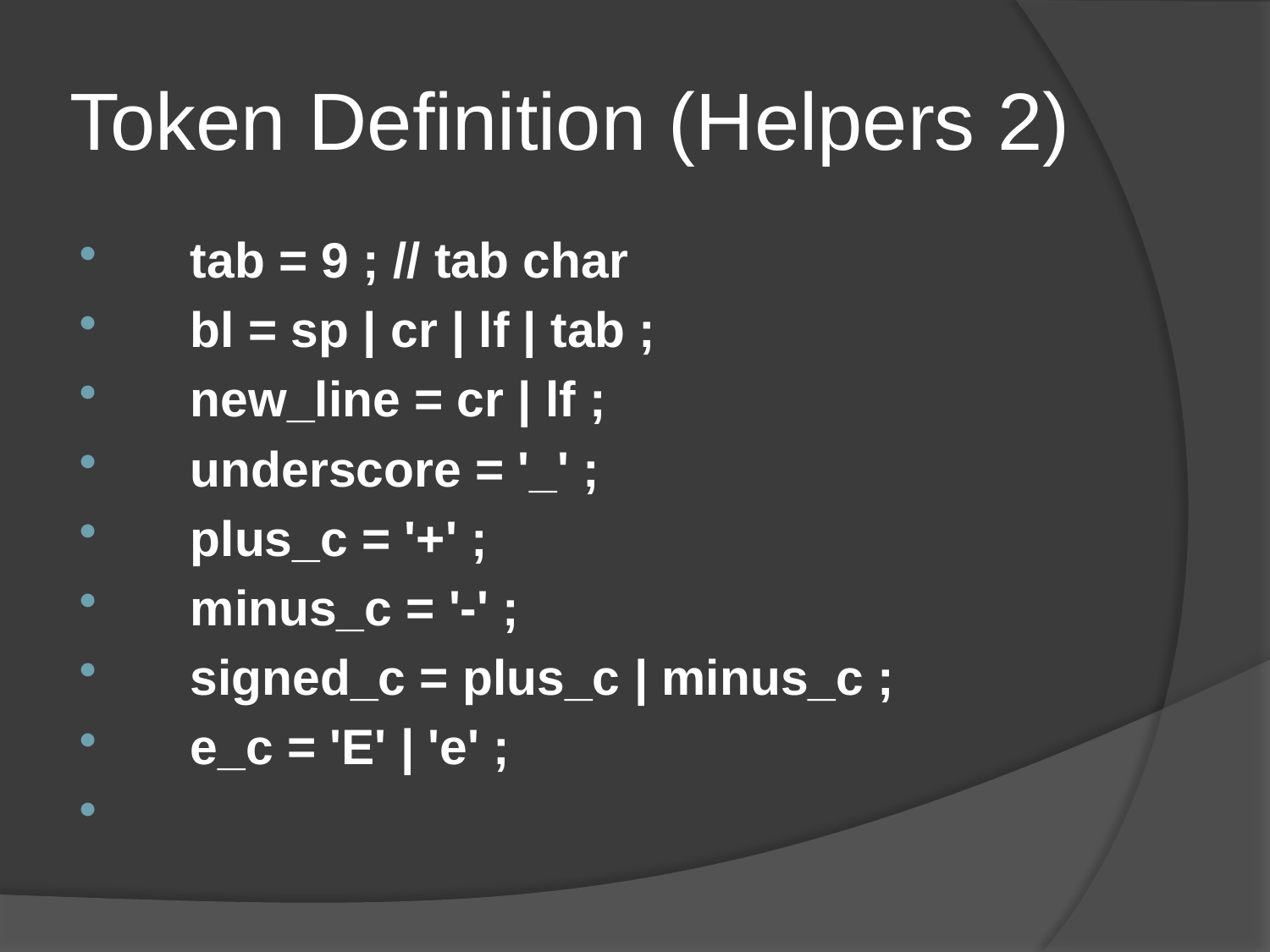

# Token Definition (Helpers 2)
    tab = 9 ; // tab char
    bl = sp | cr | lf | tab ;
    new_line = cr | lf ;
    underscore = '_' ;
    plus_c = '+' ;
    minus_c = '-' ;
    signed_c = plus_c | minus_c ;
    e_c = 'E' | 'e' ;